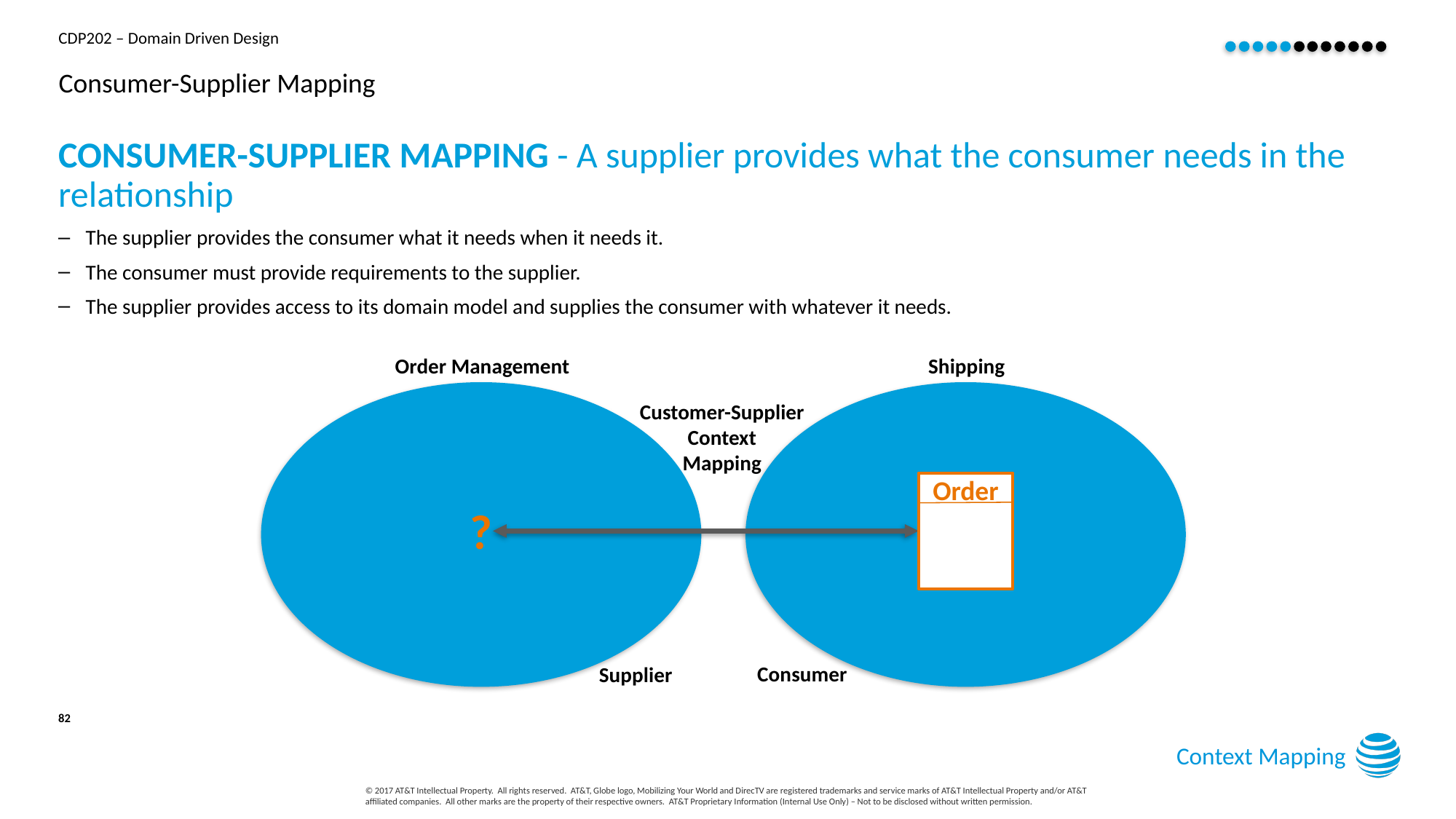

# Consumer-Supplier Mapping
CONSUMER-SUPPLIER MAPPING - A supplier provides what the consumer needs in the relationship
The supplier provides the consumer what it needs when it needs it.
The consumer must provide requirements to the supplier.
The supplier provides access to its domain model and supplies the consumer with whatever it needs.
Order Management
Shipping

Customer-Supplier
Context
Mapping
Order
?
Consumer
Supplier
82
Context Mapping